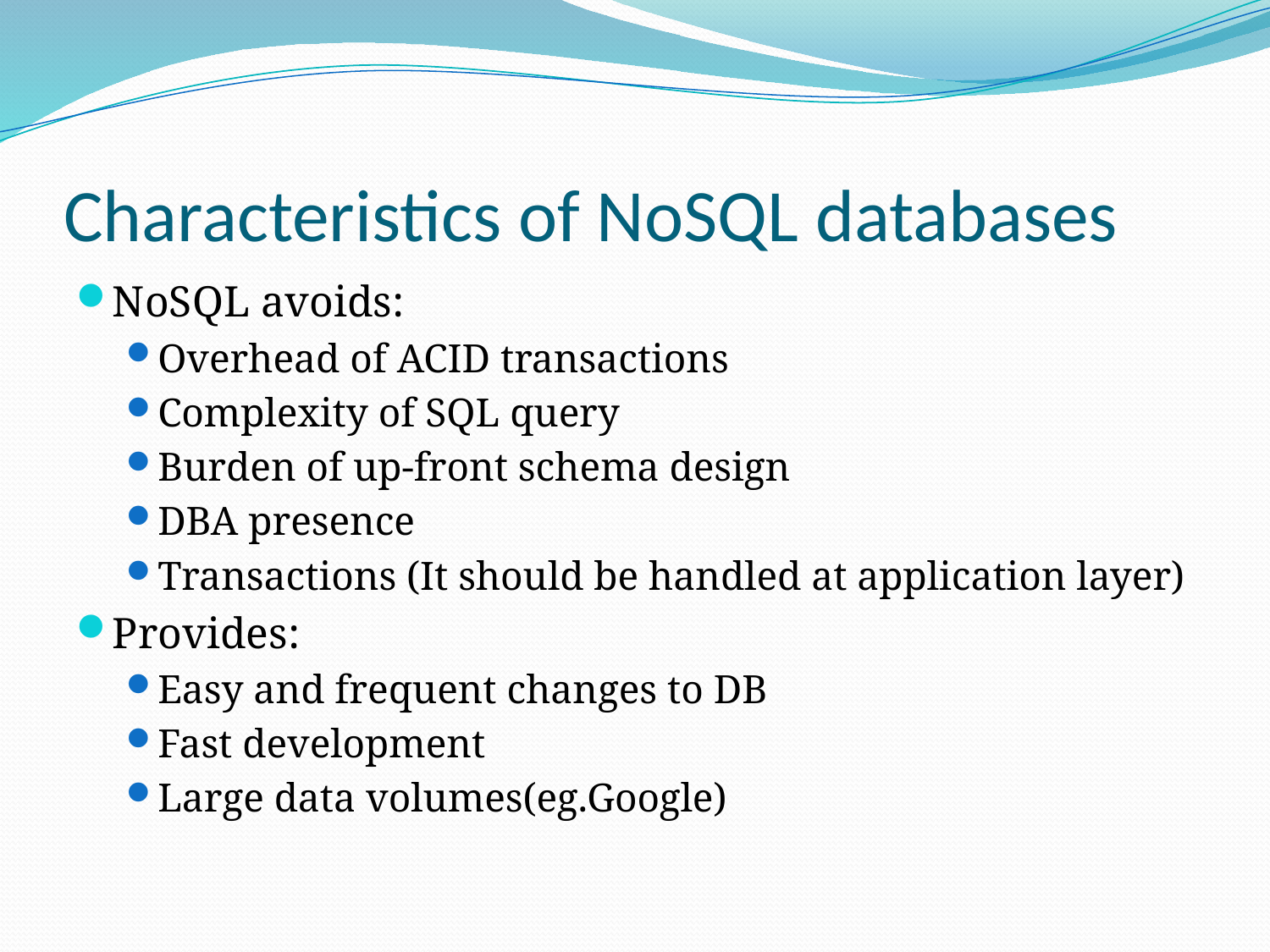

# Characteristics of NoSQL databases
NoSQL avoids:
Overhead of ACID transactions
Complexity of SQL query
Burden of up-front schema design
DBA presence
Transactions (It should be handled at application layer)
Provides:
Easy and frequent changes to DB
Fast development
Large data volumes(eg.Google)